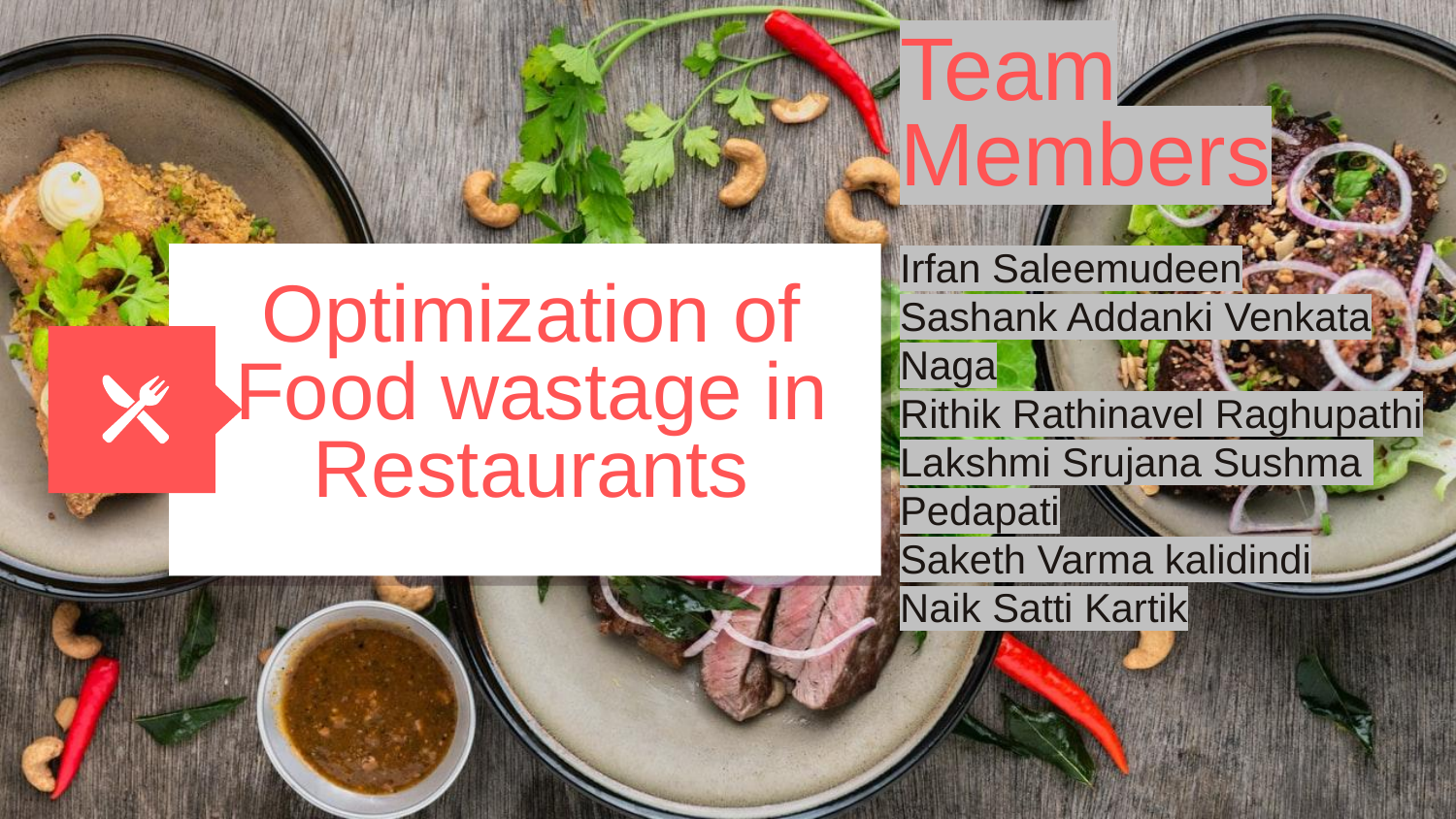

Team Members
Irfan Saleemudeen
Sashank Addanki Venkata Naga
Rithik Rathinavel Raghupathi
Lakshmi Srujana Sushma  Pedapati
Saketh Varma kalidindi
Naik Satti Kartik
# Optimization of Food wastage in Restaurants